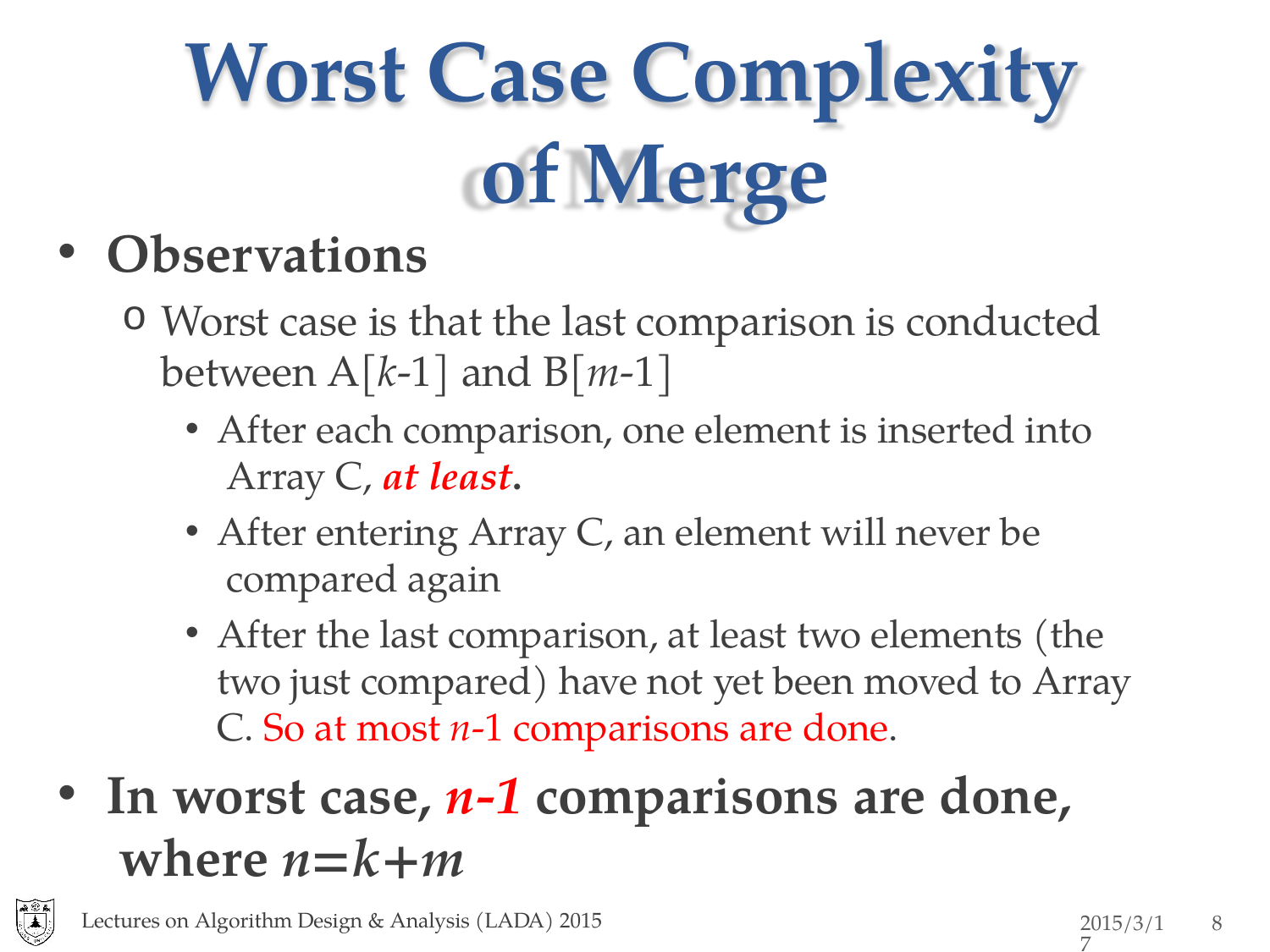

# Worst Case Complexity  of Merge

Observations
Worst case is that the last comparison is conducted  between A[k-1] and B[m-1]
After each comparison, one element is inserted into  Array C, at least.
After entering Array C, an element will never be  compared again
After the last comparison, at least two elements (the  two just compared) have not yet been moved to Array
C. So at most n-1 comparisons are done.
In worst case, n-1 comparisons are done,  where n=k+m
Lectures on Algorithm Design & Analysis (LADA) 2015
8
2015/3/17